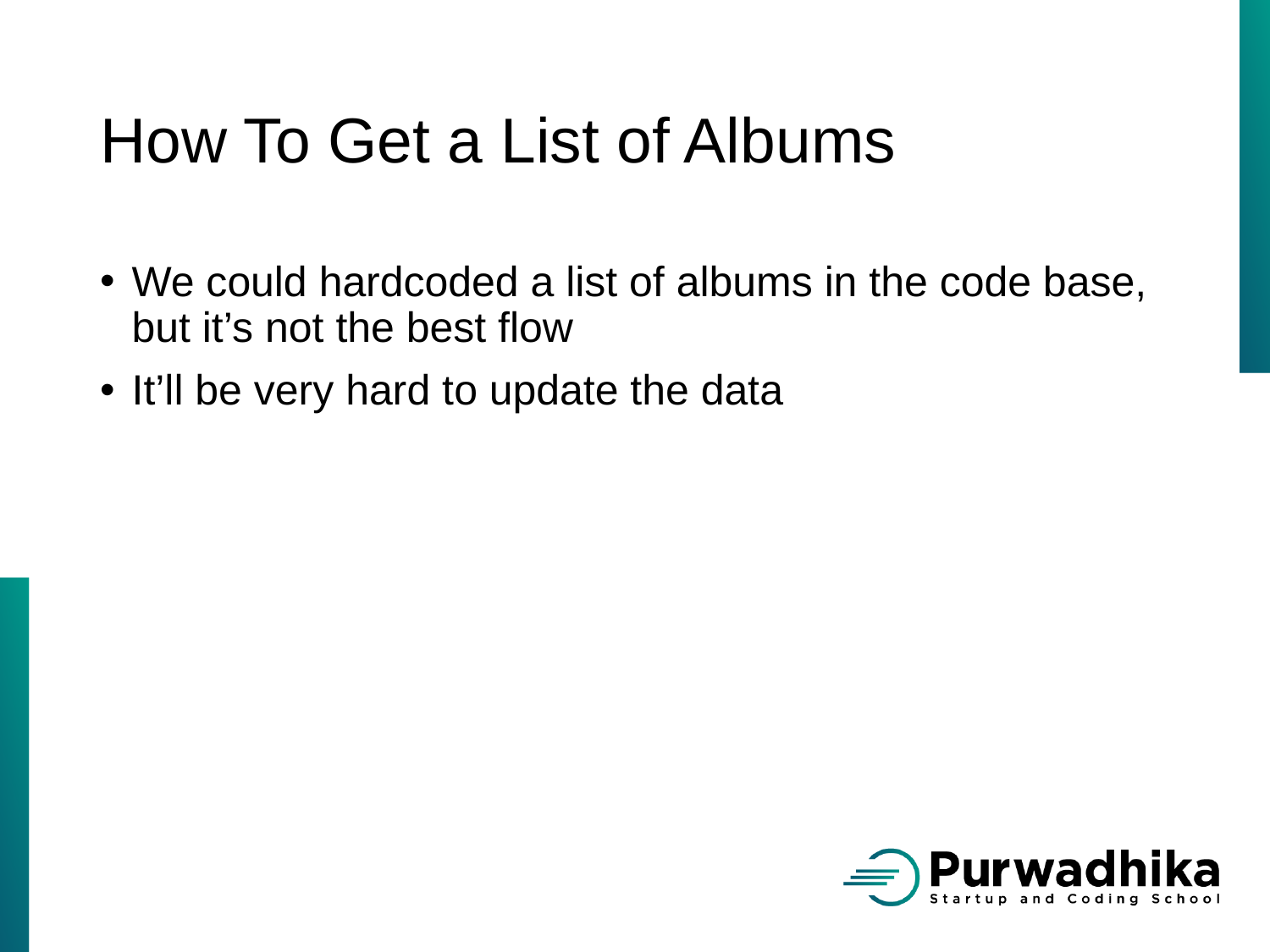

# How To Get a List of Albums
We could hardcoded a list of albums in the code base, but it’s not the best flow
It’ll be very hard to update the data